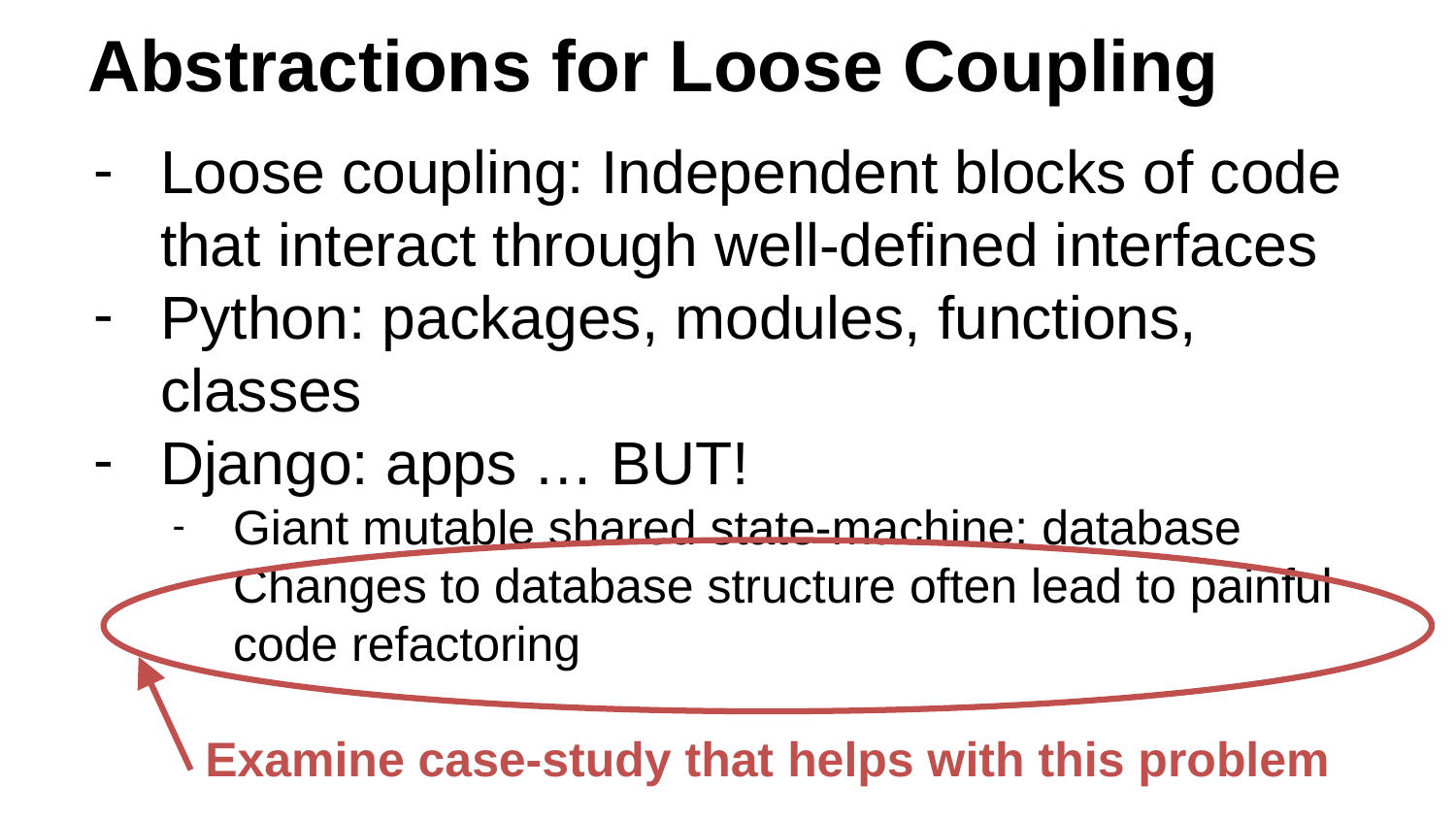

# Abstractions for Loose Coupling
Loose coupling: Independent blocks of code that interact through well-defined interfaces
Python: packages, modules, functions, classes
Django: apps … BUT!
Giant mutable shared state-machine: database
Changes to database structure often lead to painful code refactoring

Examine case-study that helps with this problem